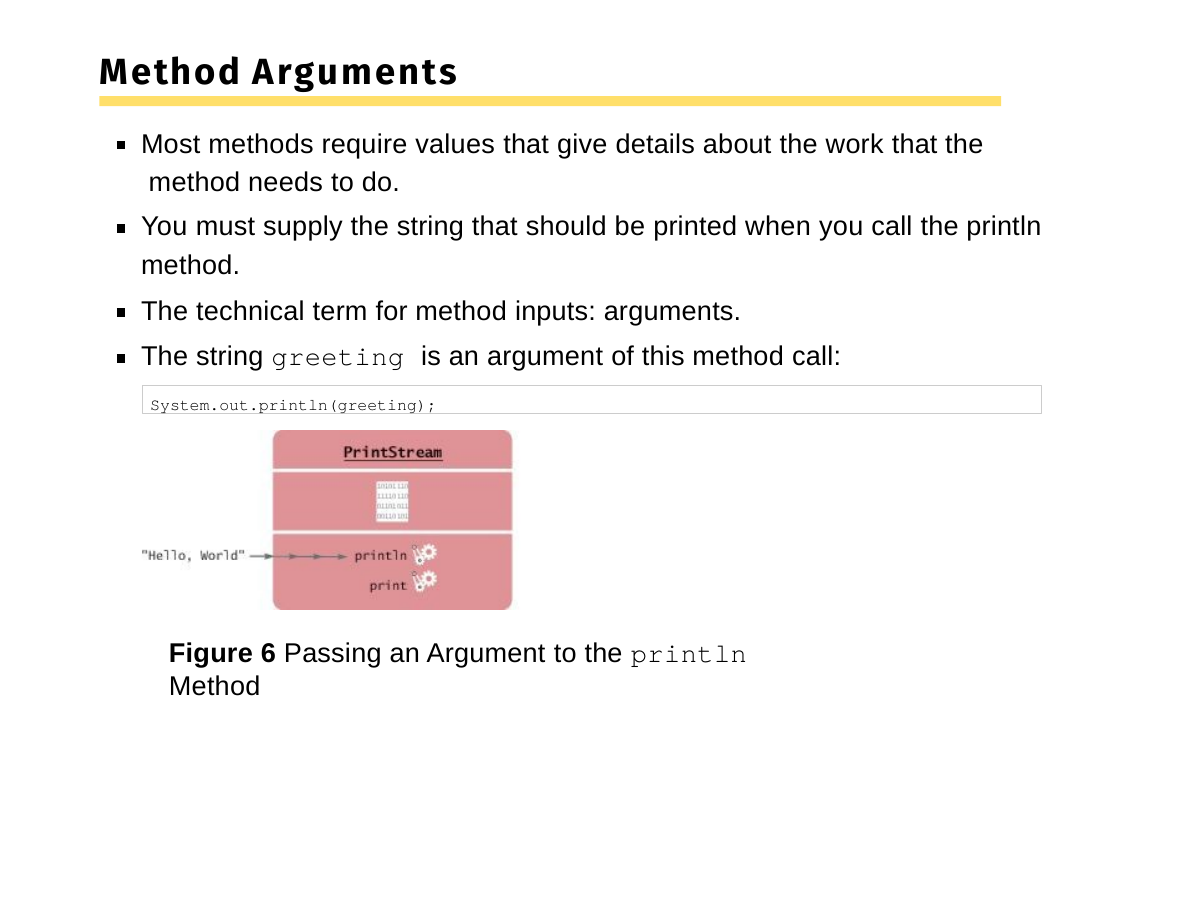

# Method Arguments

Most methods require values that give details about the work that the  method needs to do.
You must supply the string that should be printed when you call the println  method.
The technical term for method inputs: arguments.
The string greeting is an argument of this method call:

System.out.println(greeting);

Figure 6 Passing an Argument to the println Method